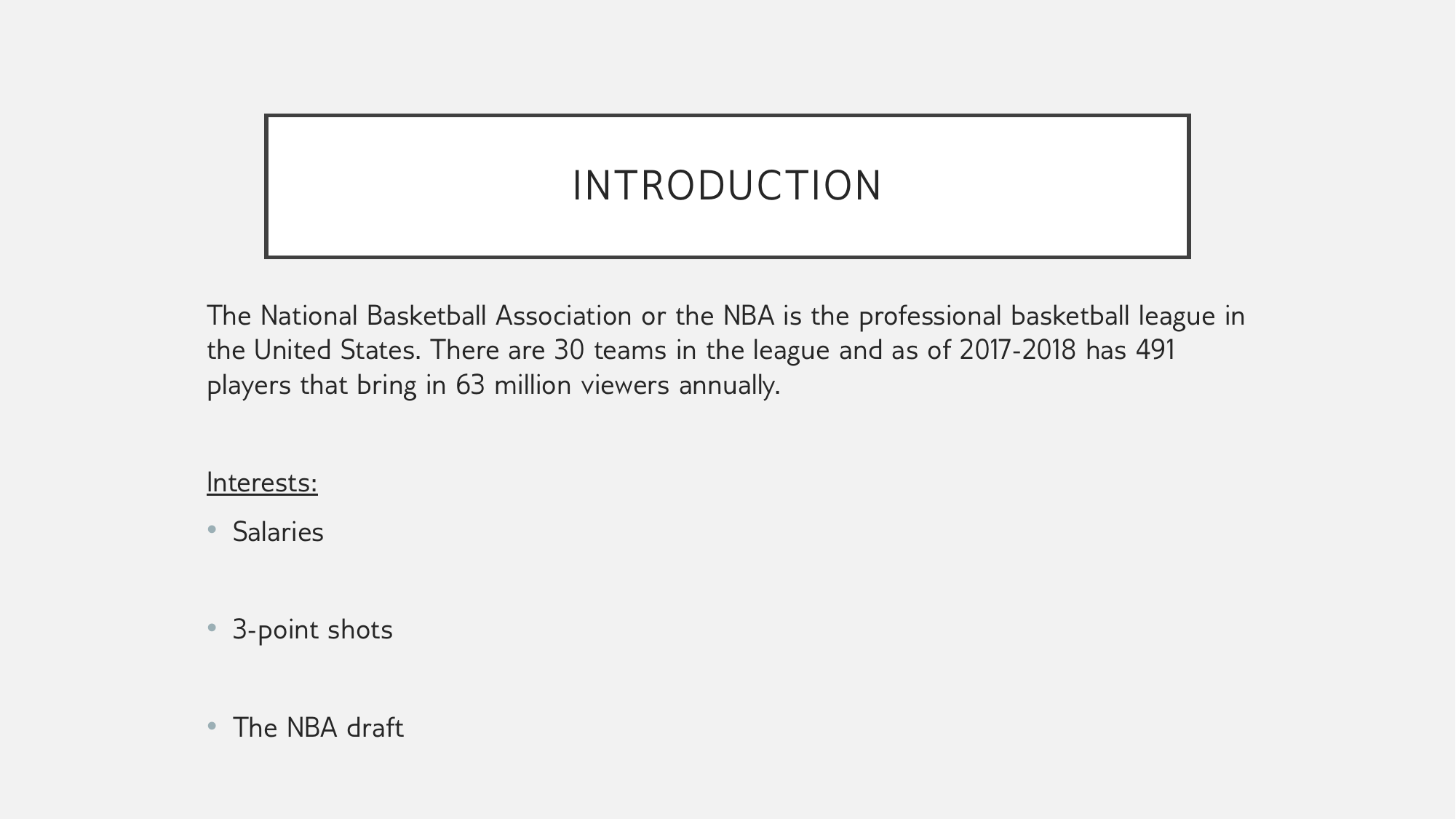

# Introduction
The National Basketball Association or the NBA is the professional basketball league in the United States. There are 30 teams in the league and as of 2017-2018 has 491 players that bring in 63 million viewers annually.

Interests:
Salaries

3-point shots

The NBA draft